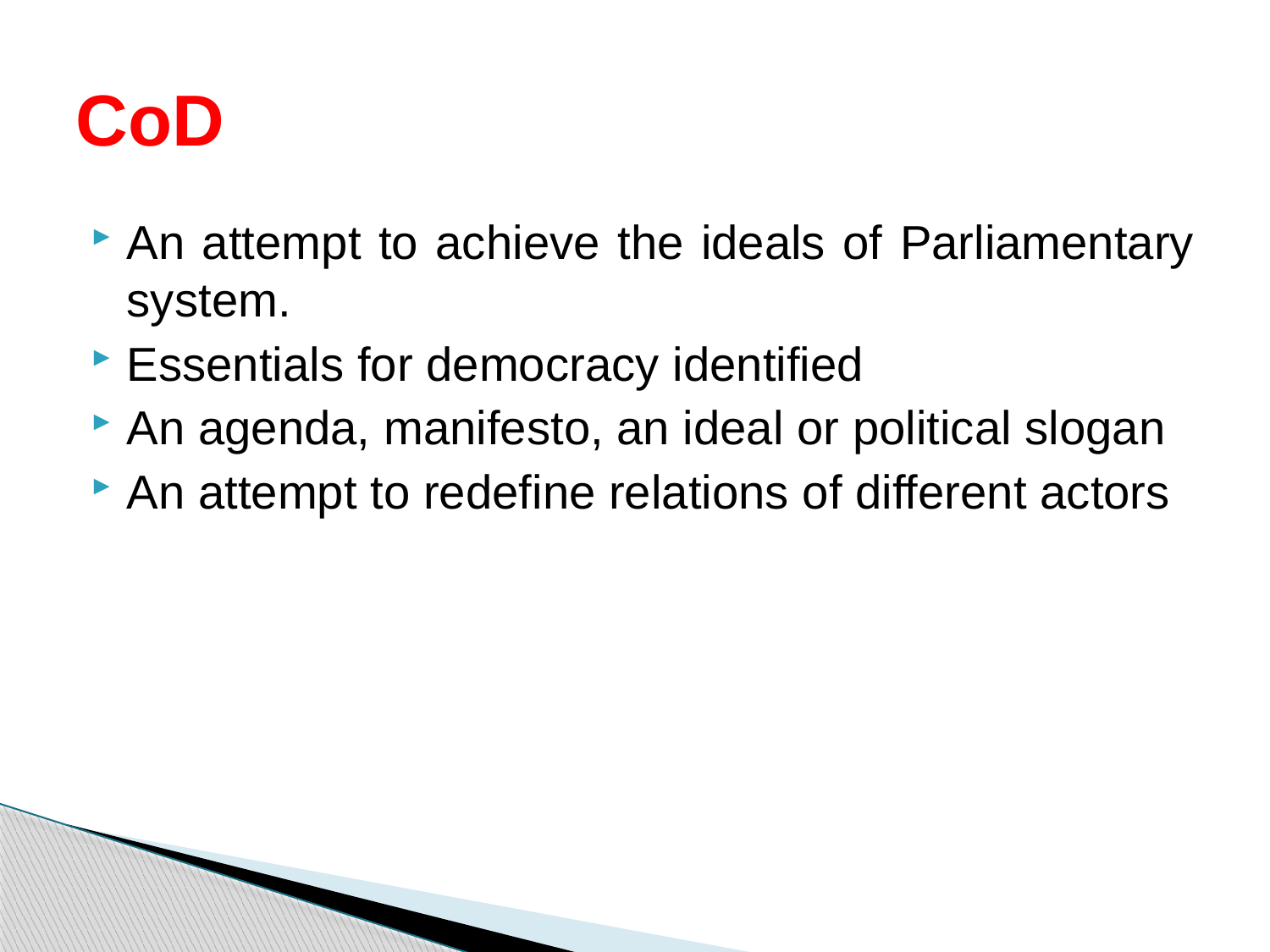

# CoD
An attempt to achieve the ideals of Parliamentary system.
Essentials for democracy identified
An agenda, manifesto, an ideal or political slogan
An attempt to redefine relations of different actors